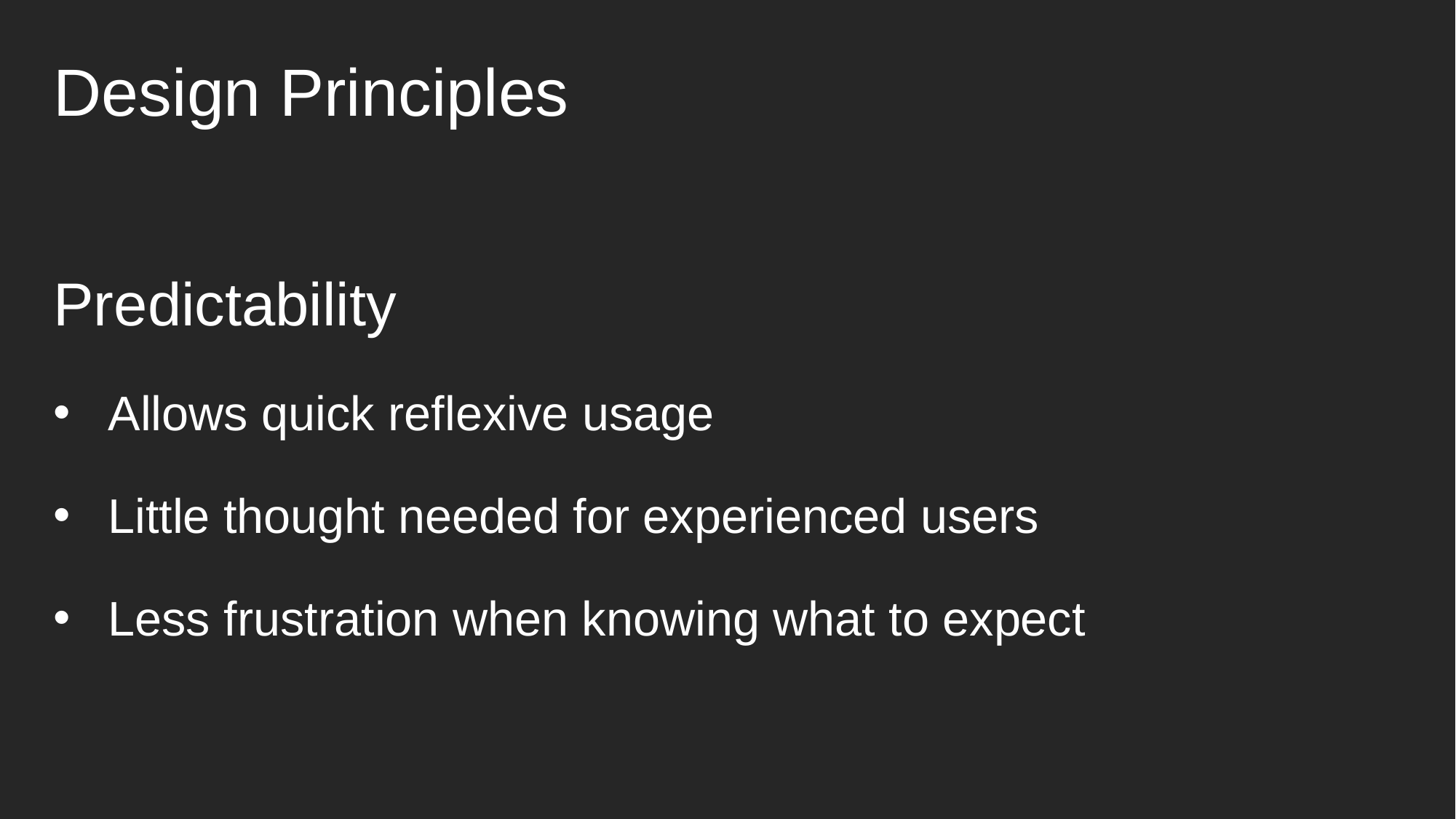

Design Principles
Predictability
Allows quick reflexive usage
Little thought needed for experienced users
Less frustration when knowing what to expect